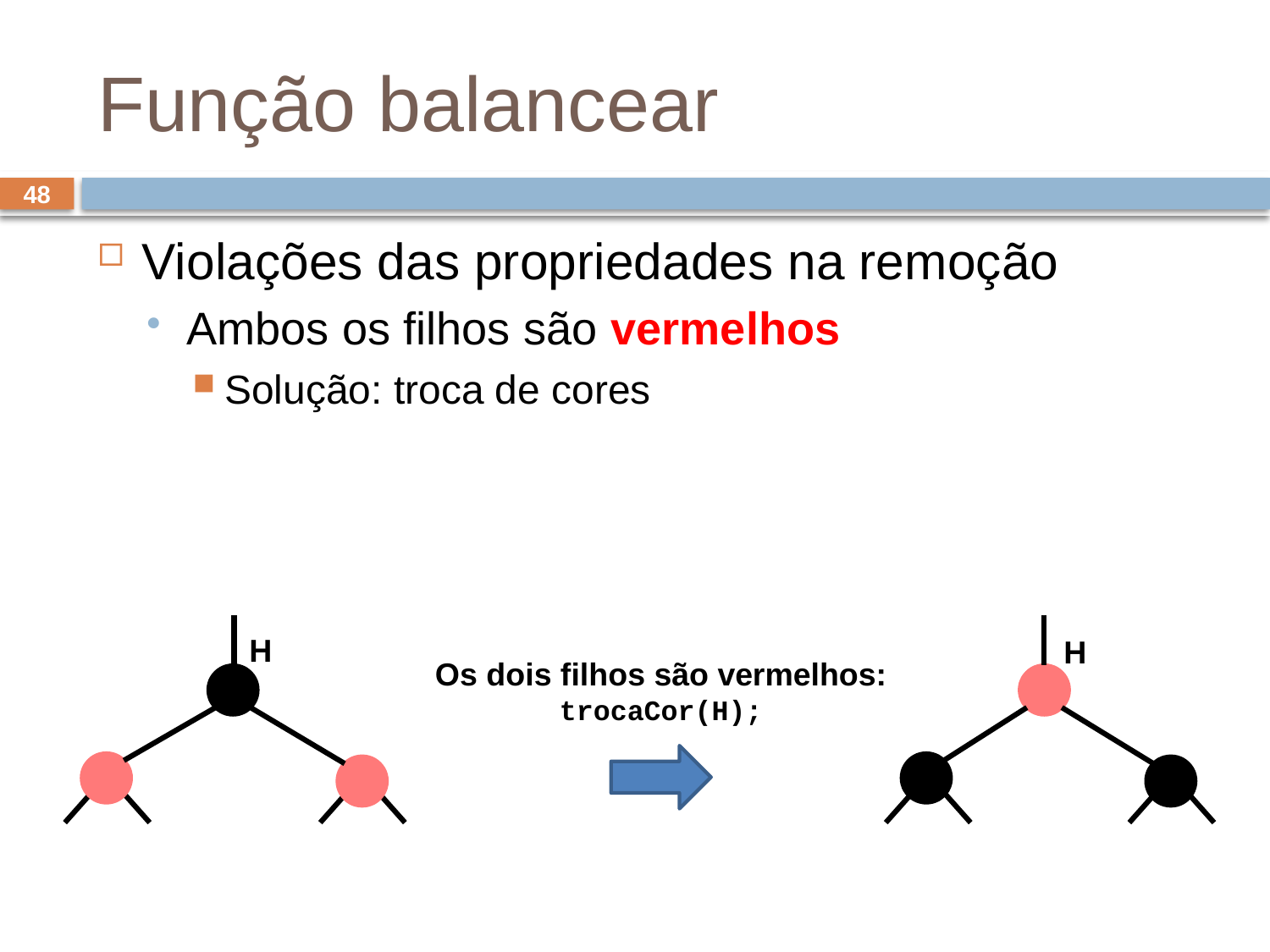

# Função balancear
48
Violações das propriedades na remoção
Ambos os filhos são vermelhos
Solução: troca de cores

H
H
Os dois filhos são vermelhos:
trocaCor(H);